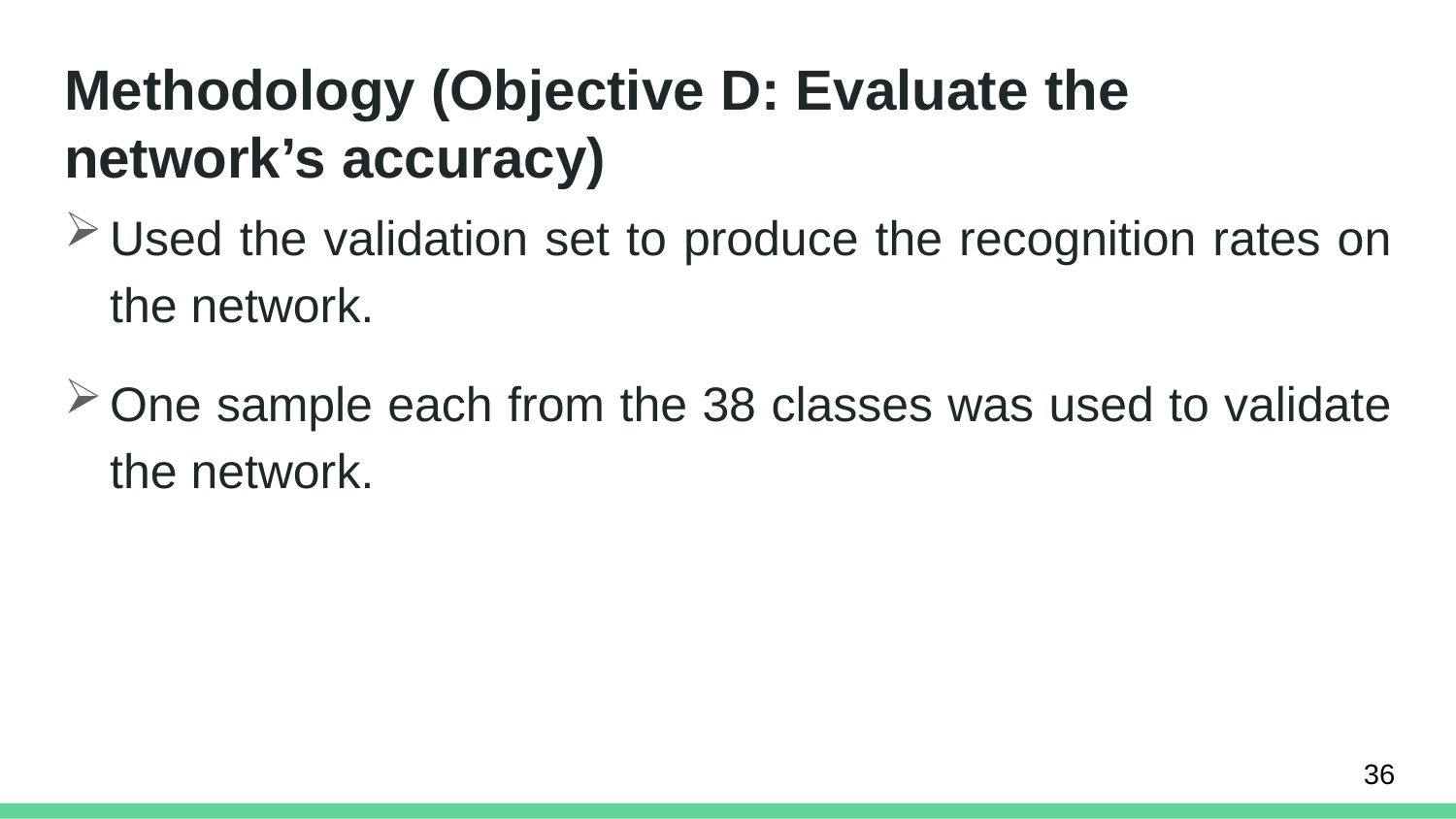

# Methodology (Objective D: Evaluate the network’s accuracy)
Used the validation set to produce the recognition rates on the network.
One sample each from the 38 classes was used to validate the network.
36